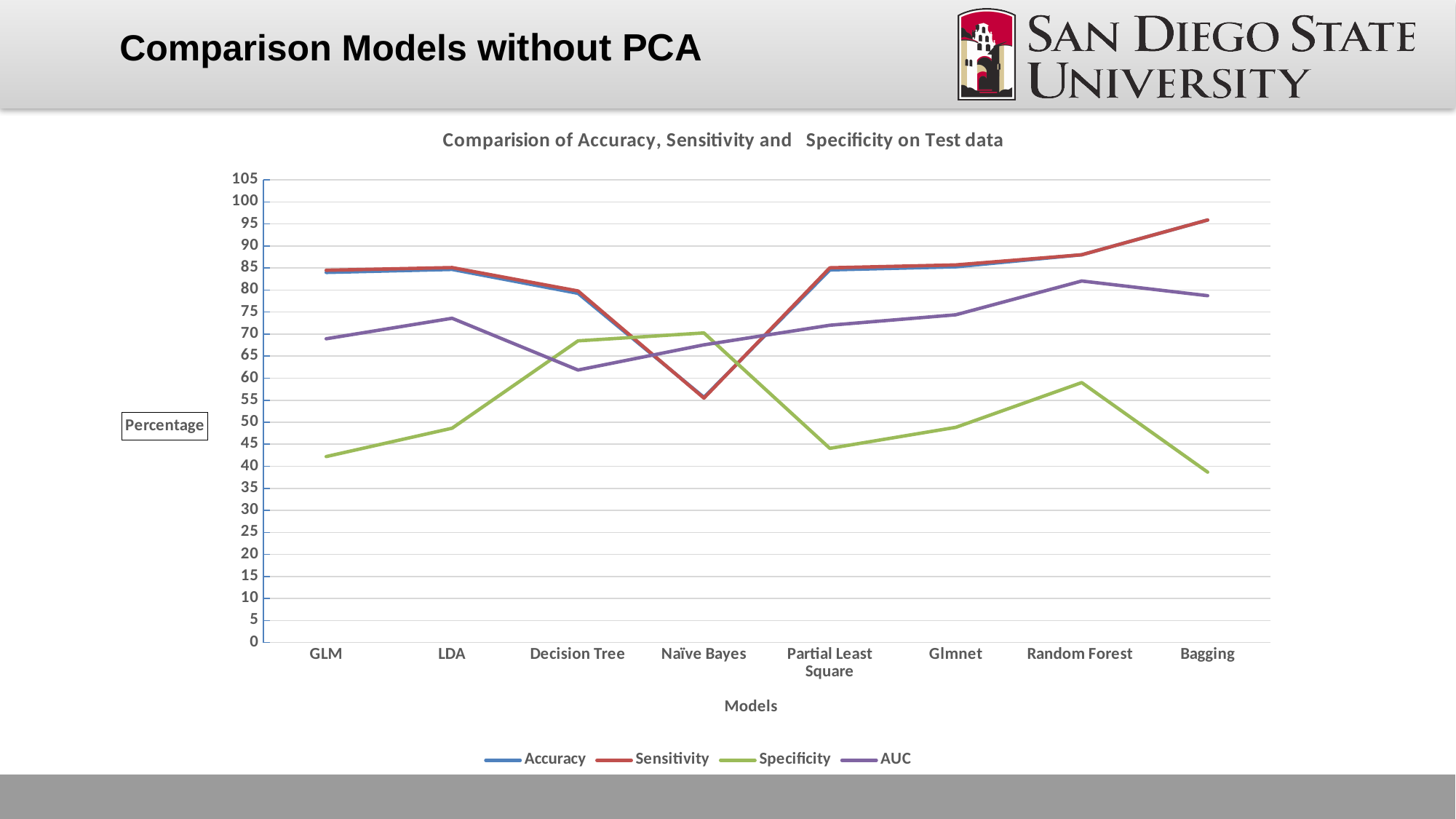

Comparison Models without PCA

### Chart:            Comparision of Accuracy, Sensitivity and   Specificity on Test data

| Category | Accuracy | Sensitivity | Specificity | AUC |
|---|---|---|---|---|
| GLM | 83.99 | 84.49 | 42.2 | 68.94 |
| LDA | 84.67999999999998 | 85.1 | 48.65 | 73.59 |
| Decision Tree | 79.25 | 79.79 | 68.47 | 61.85 |
| Naïve Bayes | 55.66 | 55.48 | 70.27 | 67.57 |
| Partial Least Square | 84.57 | 85.05 | 44.07 | 72.01 |
| Glmnet | 85.27 | 85.7 | 48.85 | 74.38 |
| Random Forest  | 88.0 | 88.0 | 59.0 | 82.05 |
| Bagging | 95.89 | 95.89 | 38.67 | 78.72 |